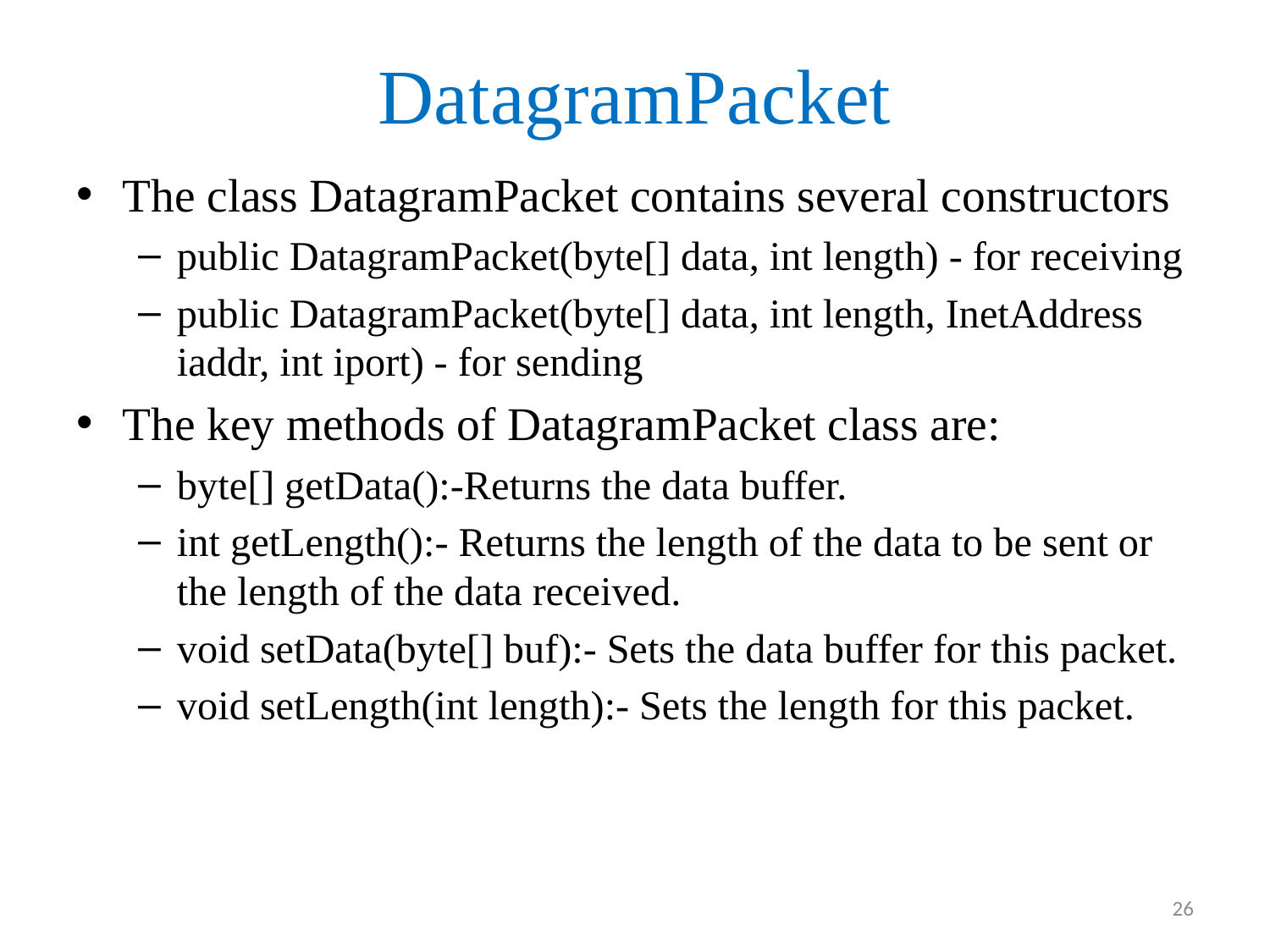

# DatagramPacket
The class DatagramPacket contains several constructors
public DatagramPacket(byte[] data, int length) - for receiving
public DatagramPacket(byte[] data, int length, InetAddress iaddr, int iport) - for sending
The key methods of DatagramPacket class are:
byte[] getData():-Returns the data buffer.
int getLength():- Returns the length of the data to be sent or the length of the data received.
void setData(byte[] buf):- Sets the data buffer for this packet.
void setLength(int length):- Sets the length for this packet.

26